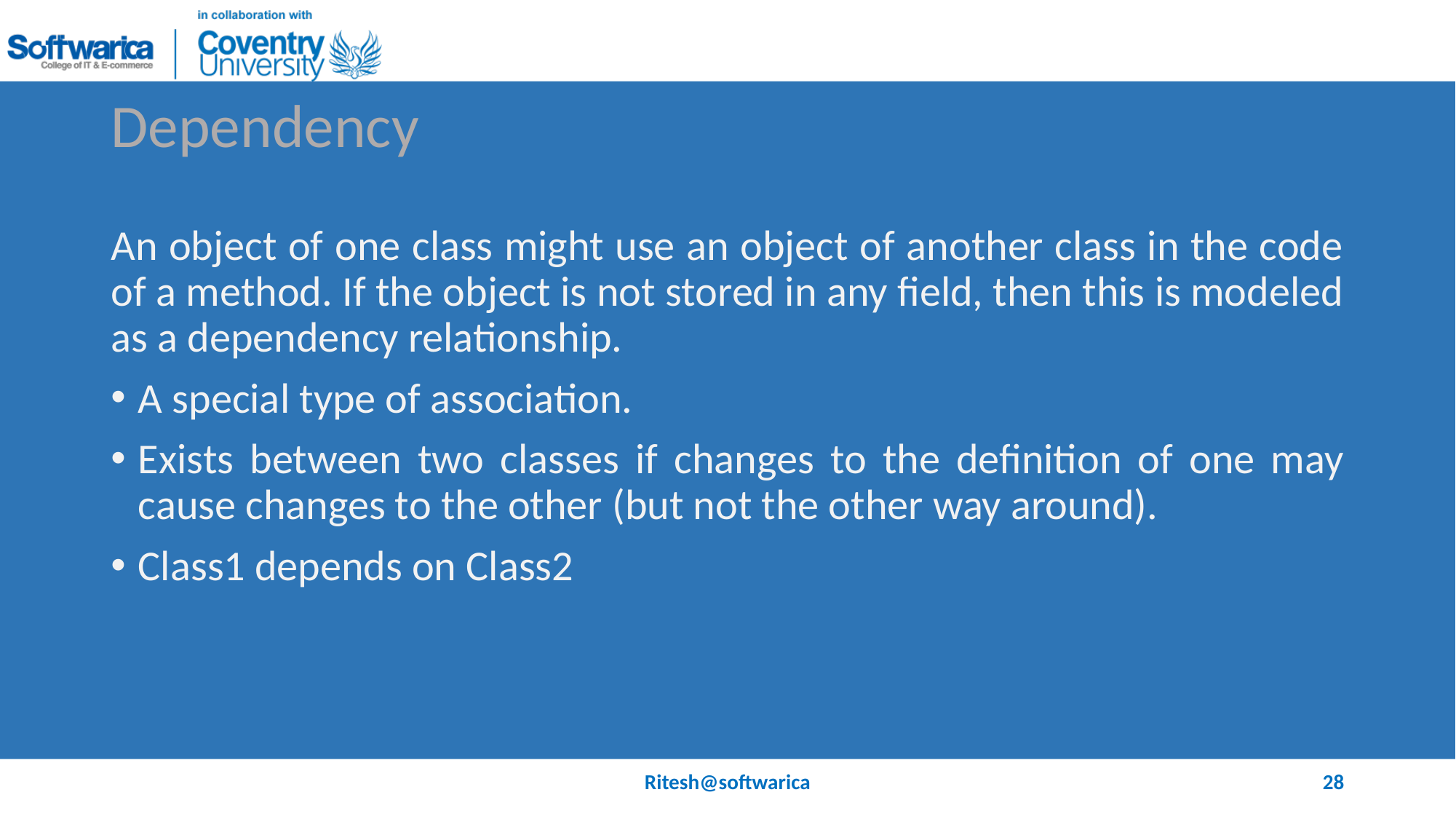

# Dependency
An object of one class might use an object of another class in the code of a method. If the object is not stored in any field, then this is modeled as a dependency relationship.
A special type of association.
Exists between two classes if changes to the definition of one may cause changes to the other (but not the other way around).
Class1 depends on Class2

Ritesh@softwarica
28